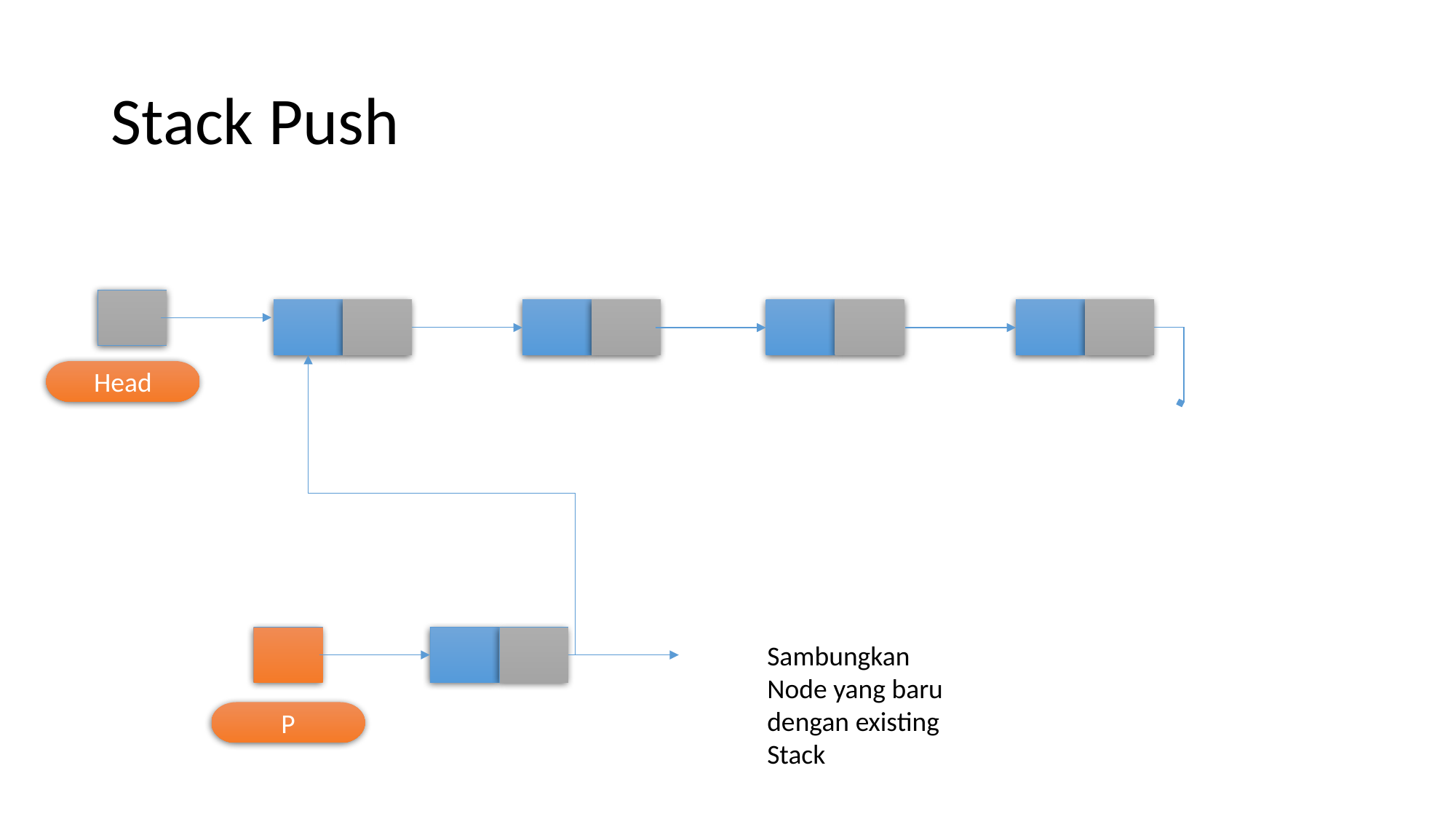

# Stack Push

Head

Sambungkan Node yang baru dengan existing Stack
P